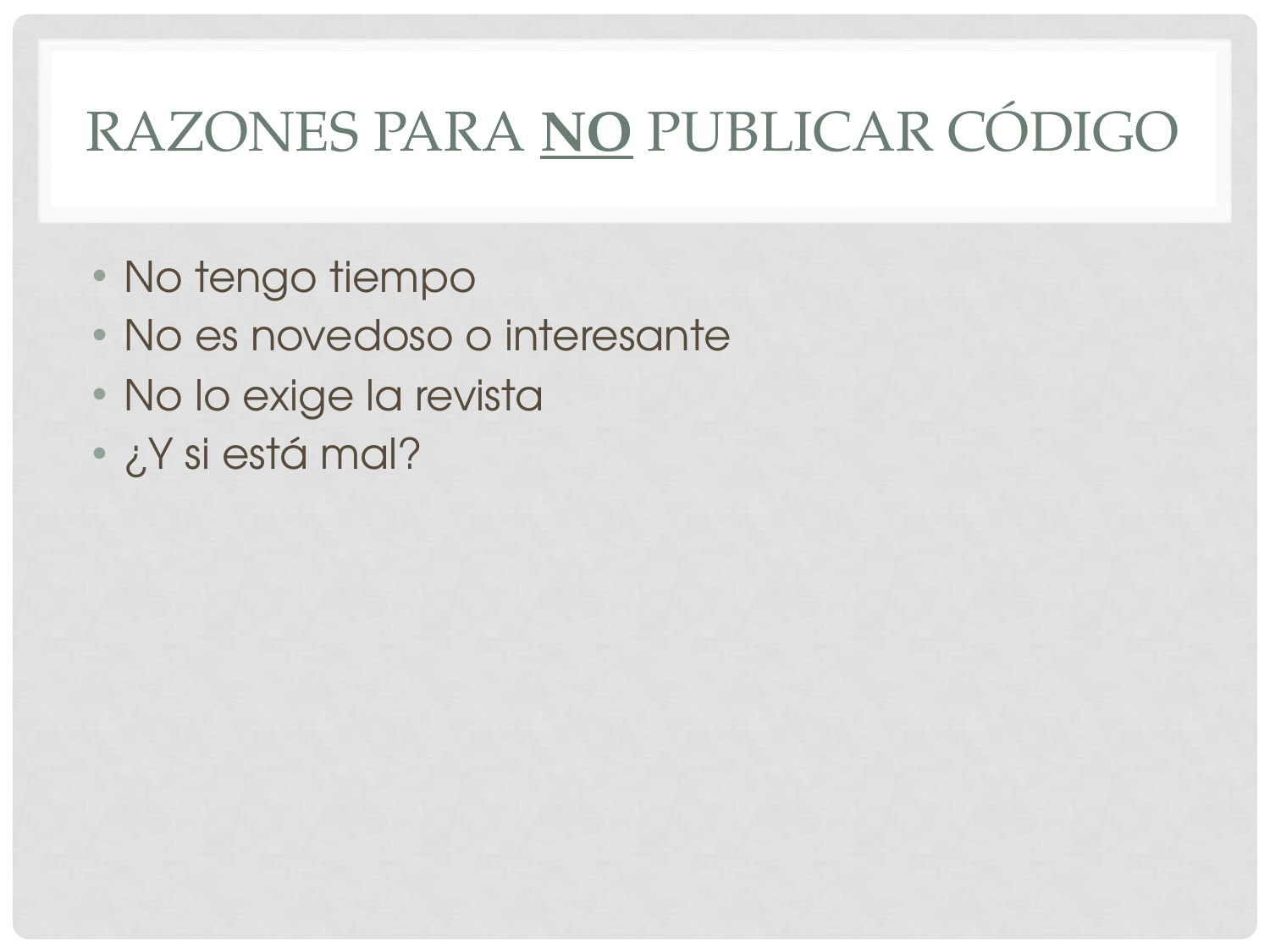

# Razones para no publicar código
No tengo tiempo
No es novedoso o interesante
No lo exige la revista
¿Y si está mal?